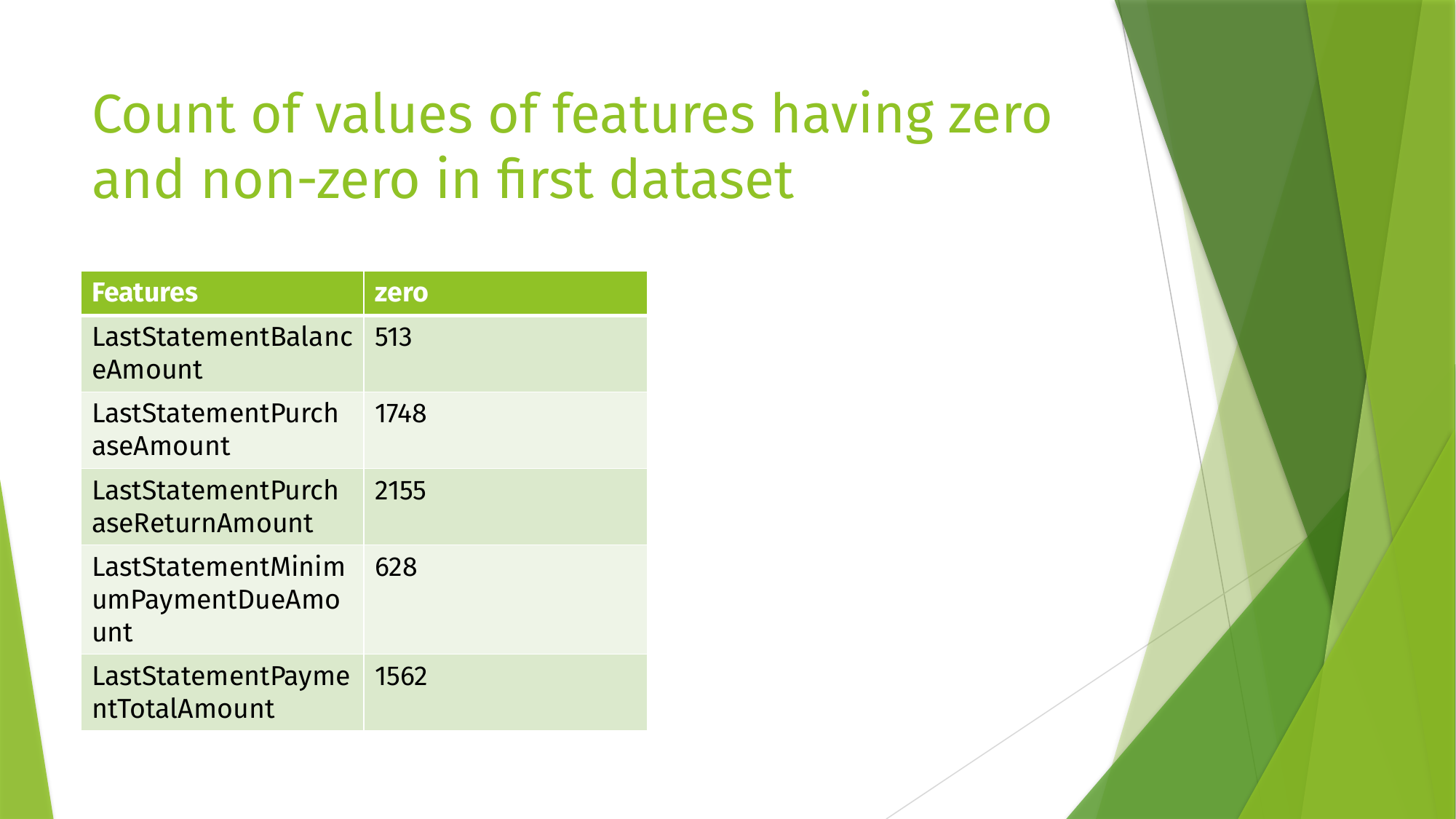

# Count of values of features having zero and non-zero in first dataset
| Features | zero |
| --- | --- |
| LastStatementBalanceAmount | 513 |
| LastStatementPurchaseAmount | 1748 |
| LastStatementPurchaseReturnAmount | 2155 |
| LastStatementMinimumPaymentDueAmount | 628 |
| LastStatementPaymentTotalAmount | 1562 |